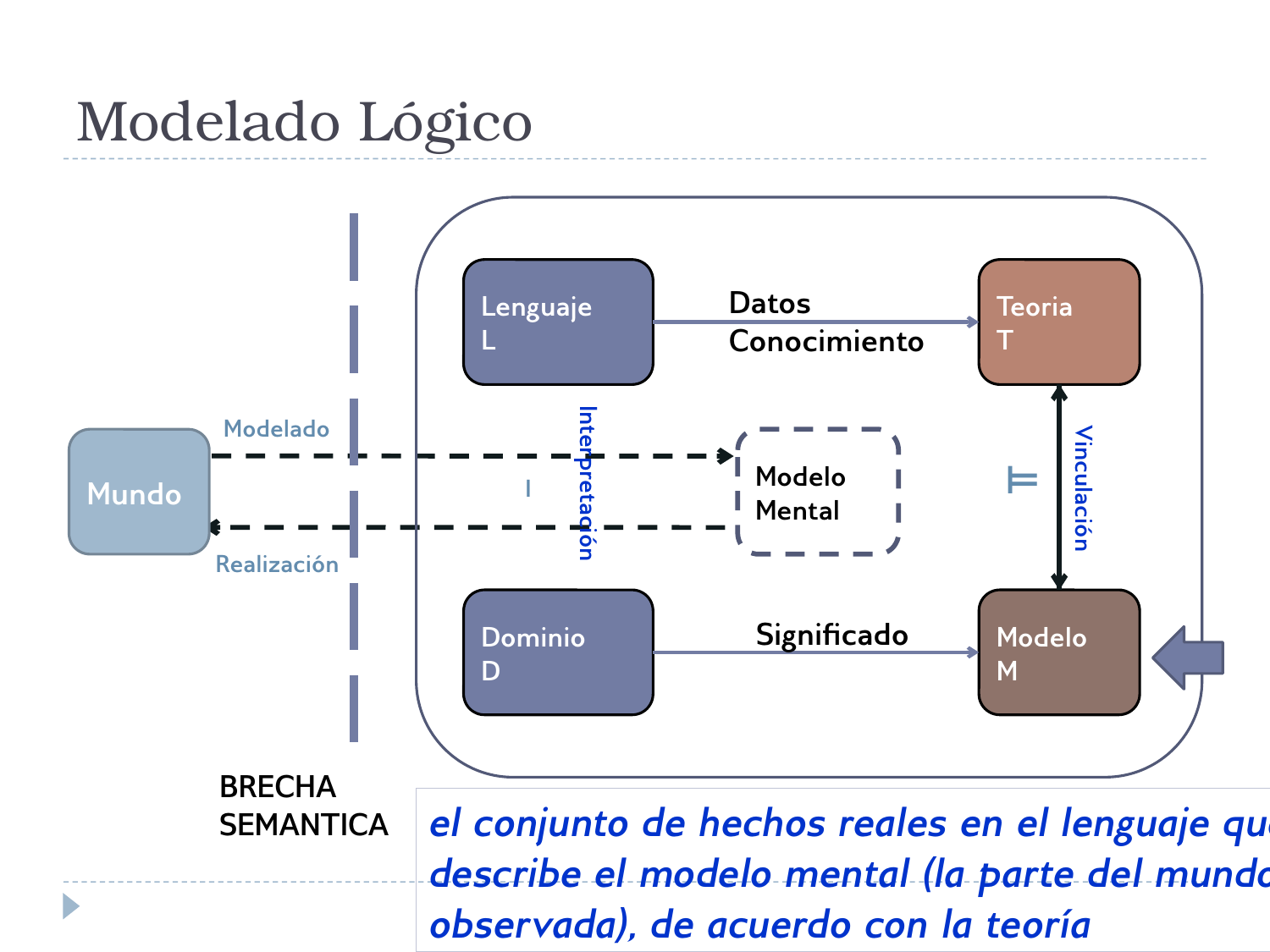

Modelado Lógico

Lenguaje
L
Teoria
T
Datos
Conocimiento
Interpretación
Modelado
Vinculación
Mundo
Modelo
Mental
⊨
I
Realización
Dominio
D
Modelo
M
Significado

BRECHA
SEMANTICA
el conjunto de hechos reales en el lenguaje que describe el modelo mental (la parte del mundo observada), de acuerdo con la teoría